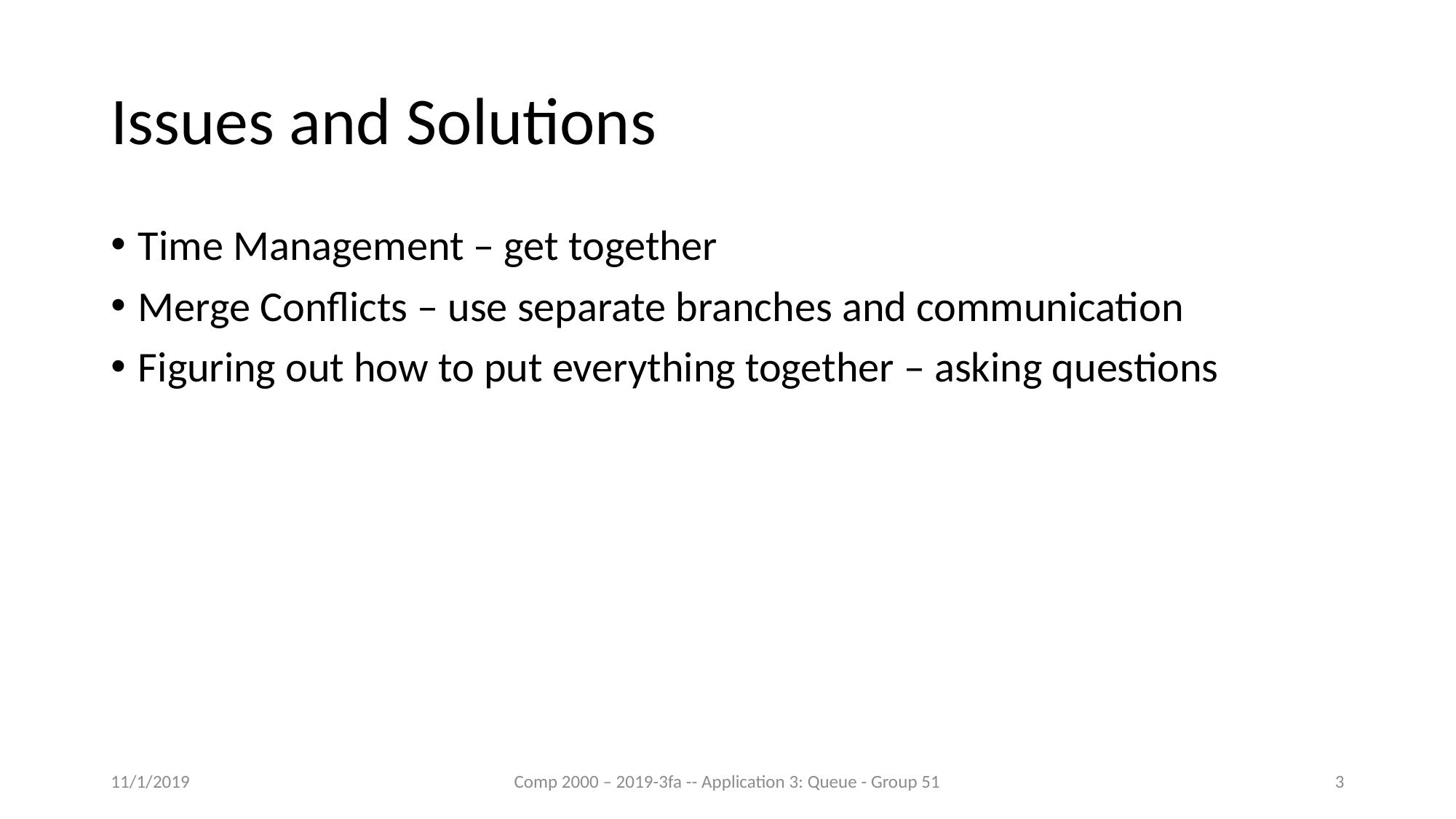

# Issues and Solutions
Time Management – get together
Merge Conflicts – use separate branches and communication
Figuring out how to put everything together – asking questions

11/1/2019
Comp 2000 – 2019-3fa -- Application 3: Queue - Group 51
3